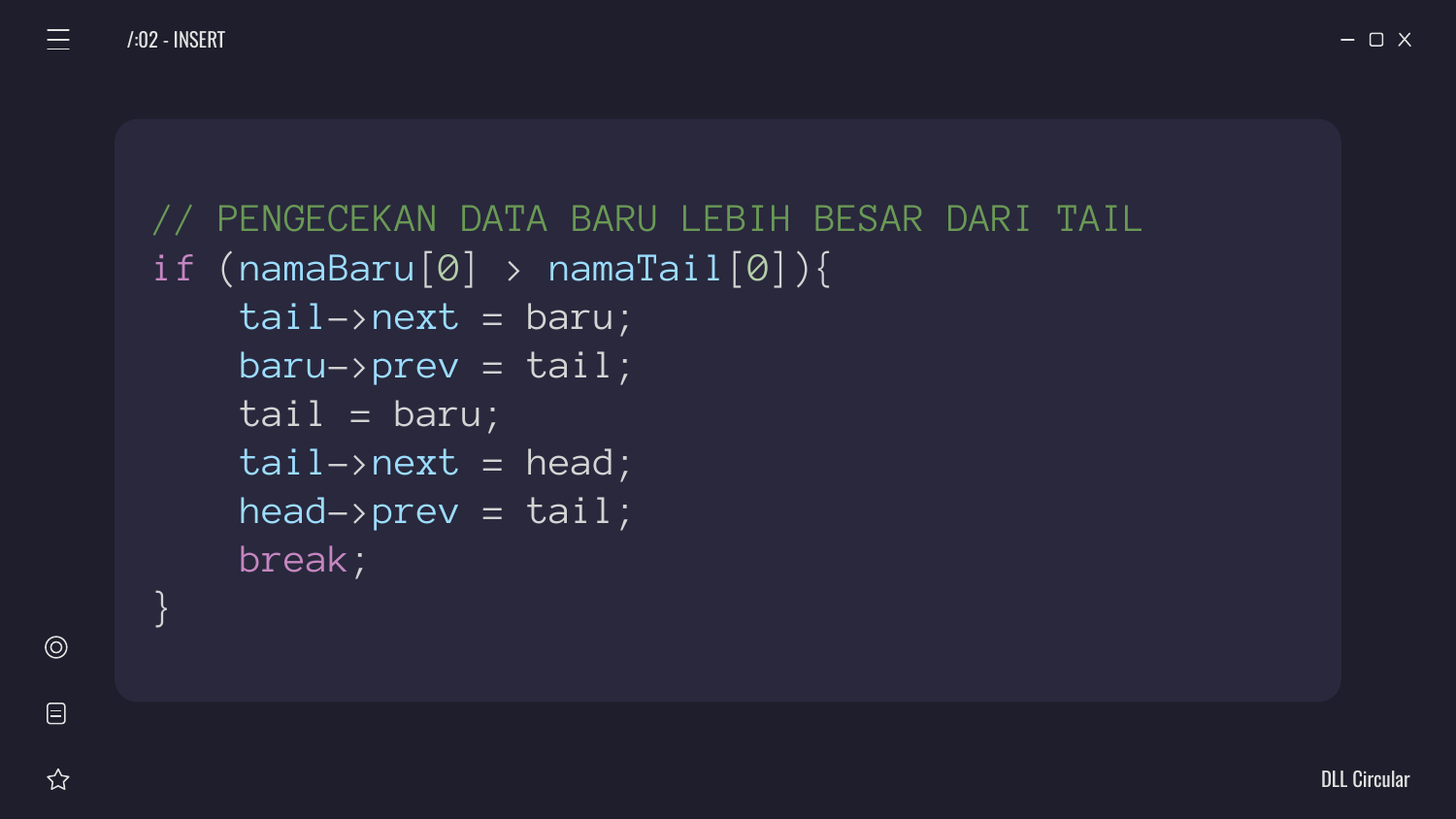

/:02 - INSERT

// PENGECEKAN DATA BARU LEBIH BESAR DARI TAIL
if (namaBaru[0] > namaTail[0]){
    tail->next = baru;
    baru->prev = tail;
    tail = baru;
    tail->next = head;
    head->prev = tail;
    break;
}

DLL Circular